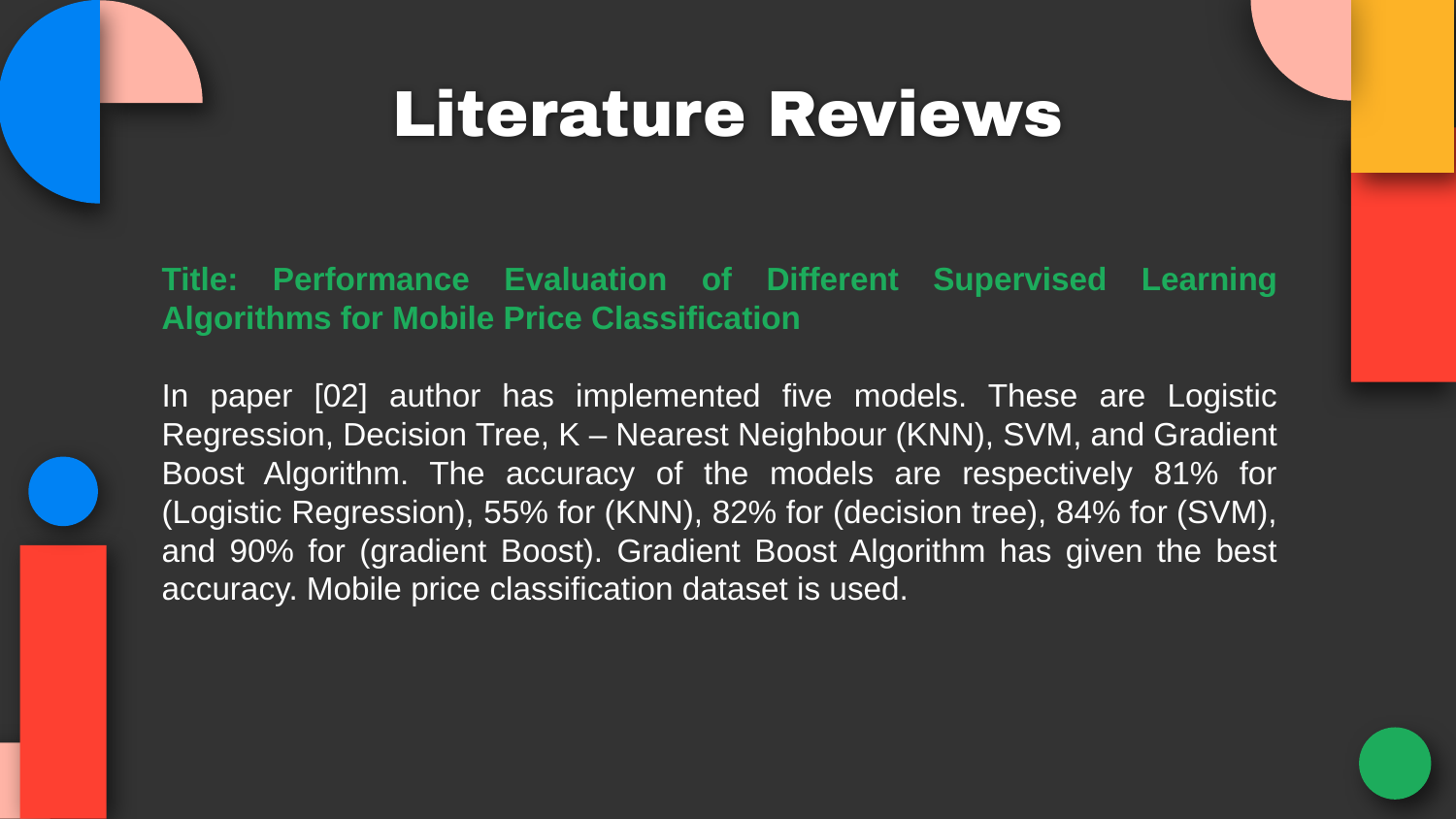

# Literature Reviews
Title: Performance Evaluation of Different Supervised Learning Algorithms for Mobile Price Classification

In paper [02] author has implemented five models. These are Logistic Regression, Decision Tree, K – Nearest Neighbour (KNN), SVM, and Gradient Boost Algorithm. The accuracy of the models are respectively 81% for (Logistic Regression), 55% for (KNN), 82% for (decision tree), 84% for (SVM), and 90% for (gradient Boost). Gradient Boost Algorithm has given the best accuracy. Mobile price classification dataset is used.